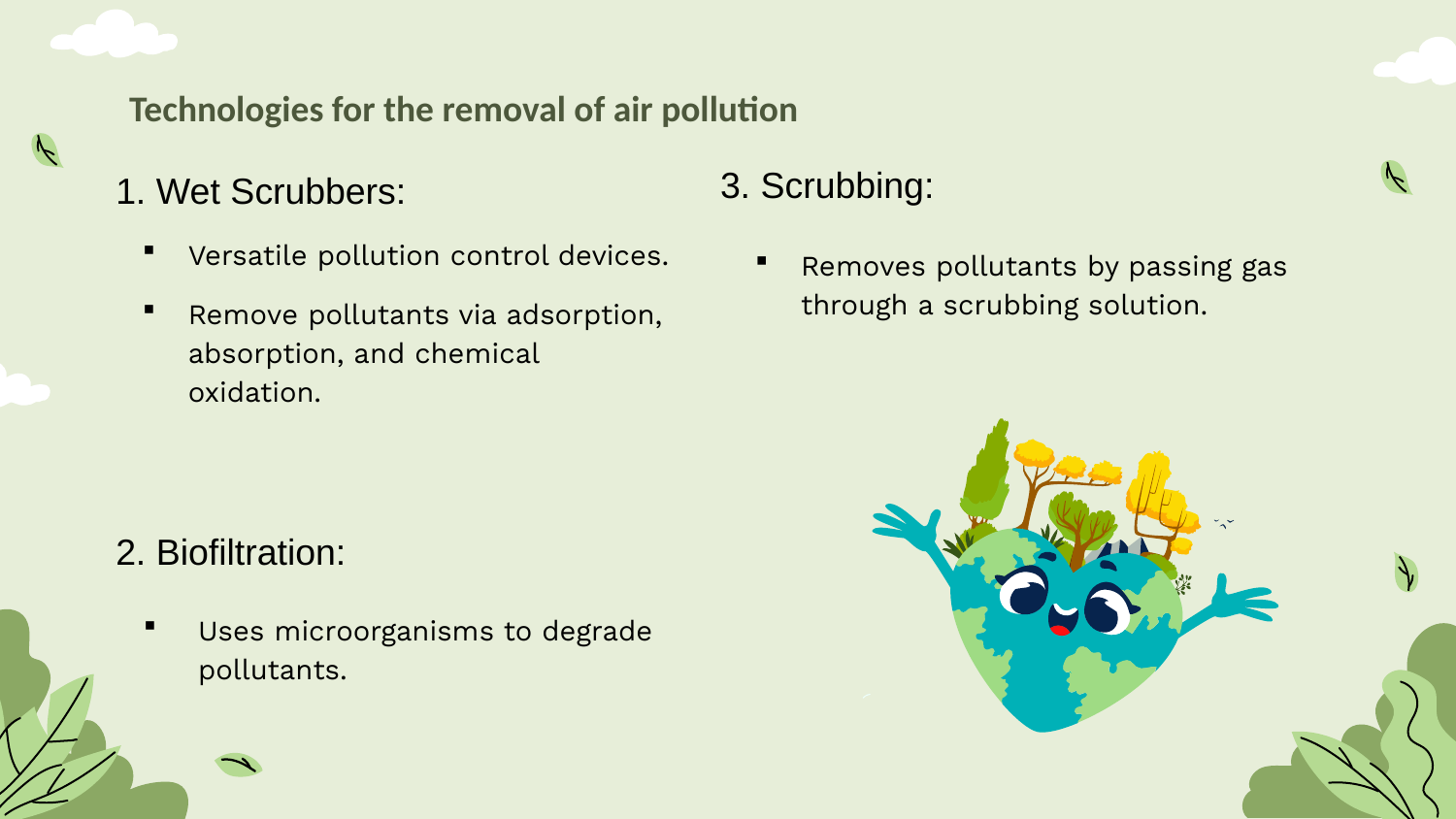

# Technologies for the removal of air pollution
3. Scrubbing:
1. Wet Scrubbers:
Versatile pollution control devices.
Remove pollutants via adsorption, absorption, and chemical oxidation.
Removes pollutants by passing gas through a scrubbing solution.

2. Biofiltration:
Uses microorganisms to degrade pollutants.